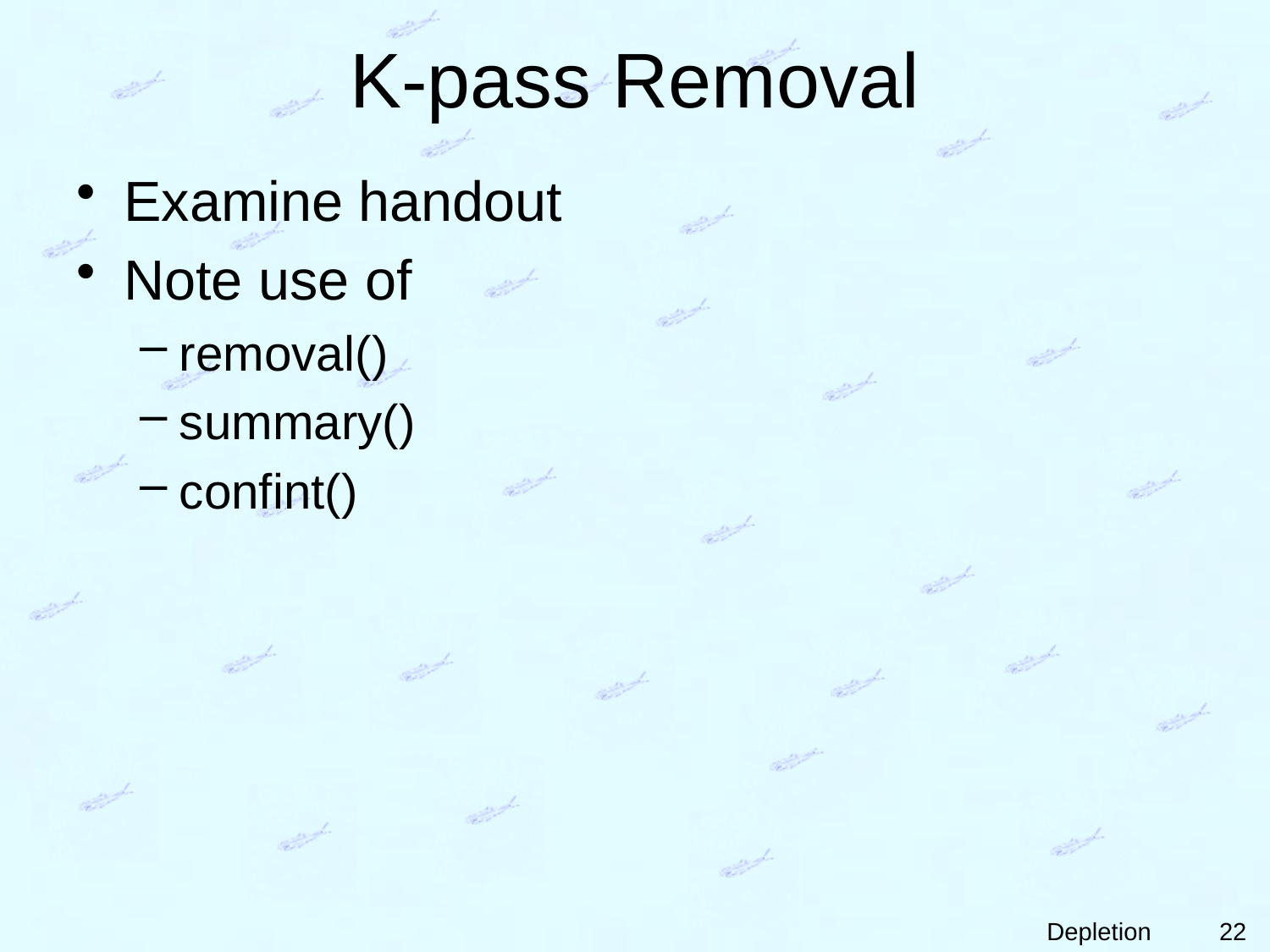

# K-pass Removal
Examine handout
Note use of
removal()
summary()
confint()
22
Depletion